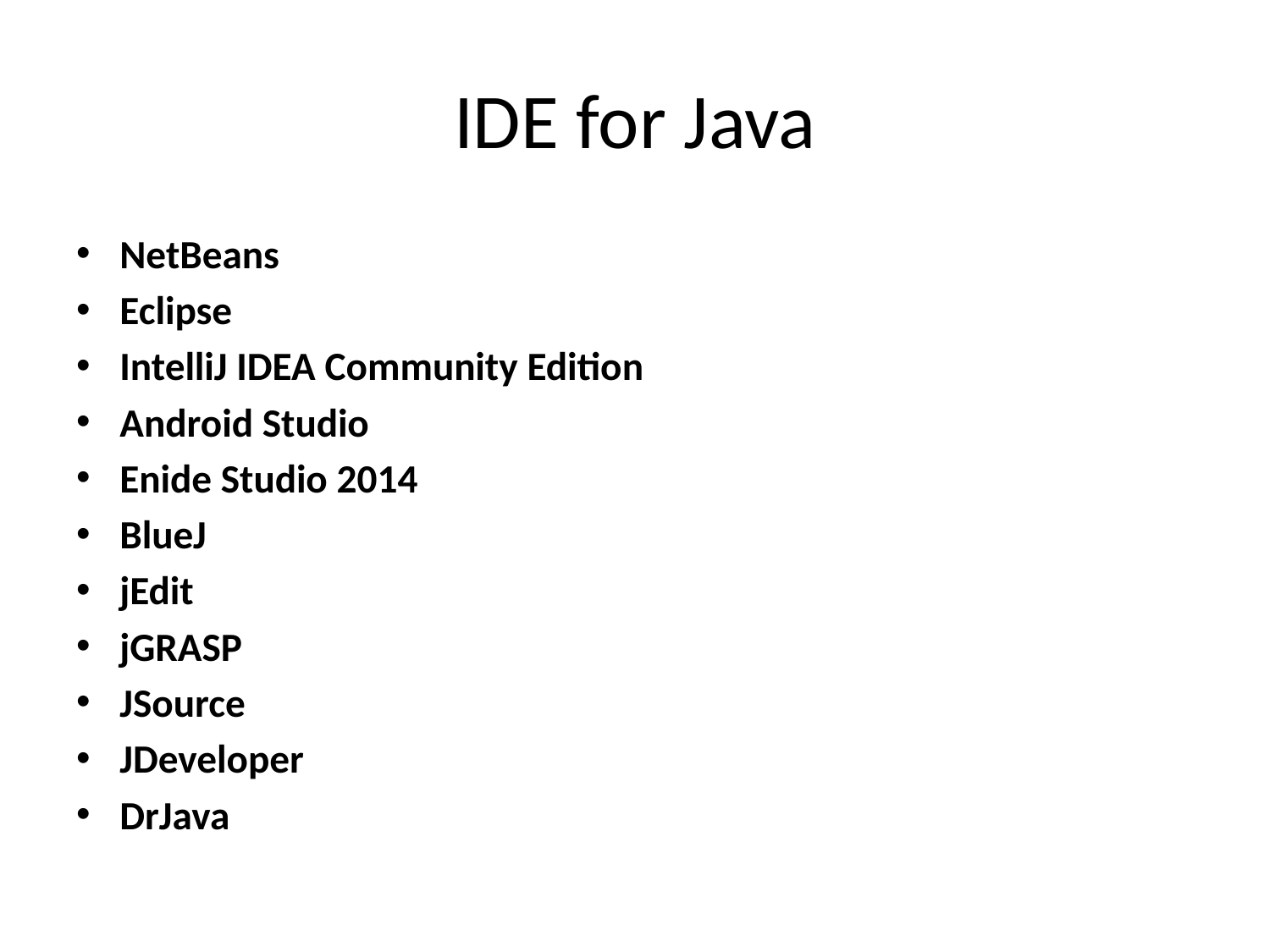

# IDE for Java
NetBeans
Eclipse
IntelliJ IDEA Community Edition
Android Studio
Enide Studio 2014
BlueJ
jEdit
jGRASP
JSource
JDeveloper
DrJava